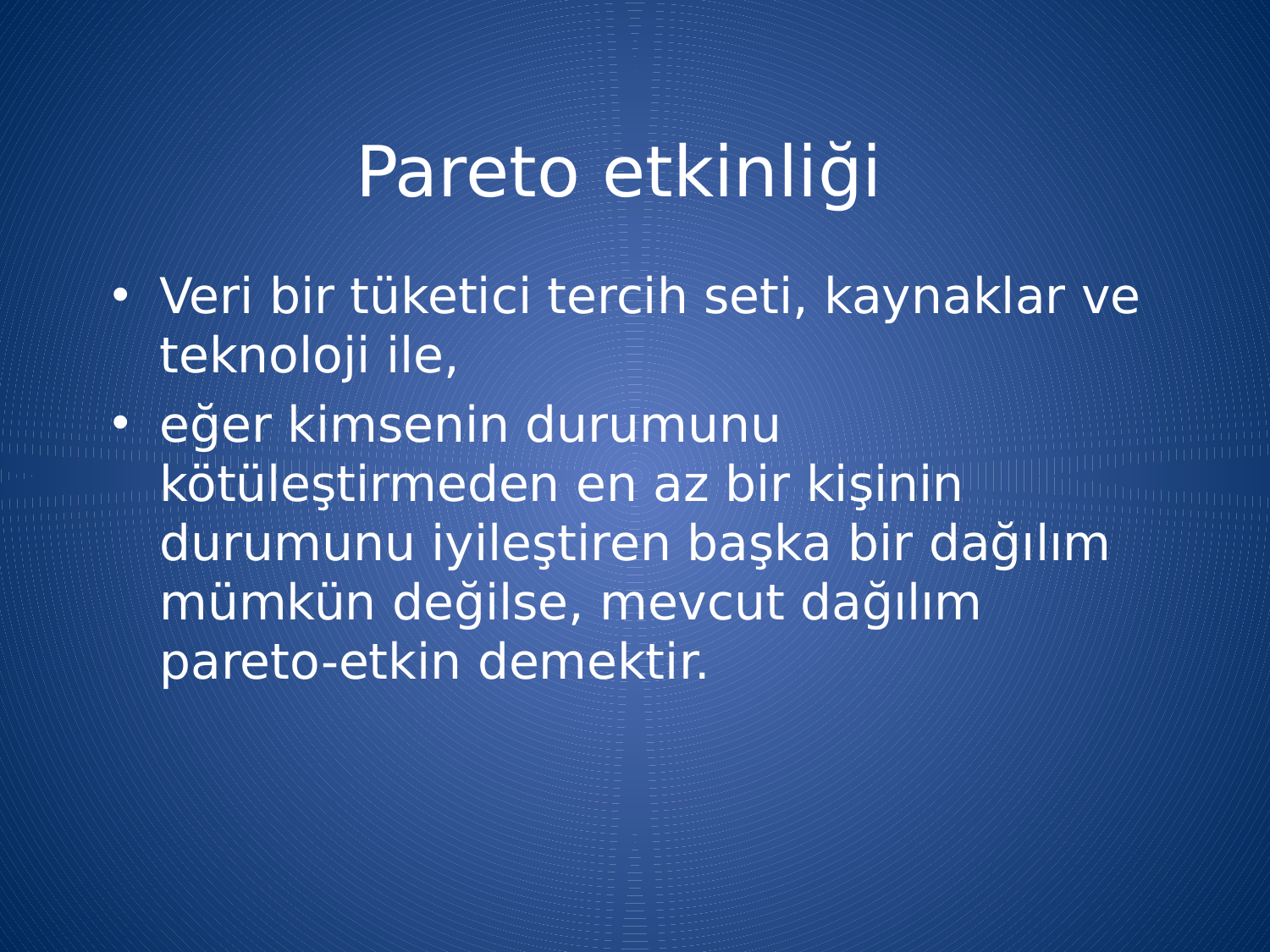

Pareto etkinliği
Veri bir tüketici tercih seti, kaynaklar ve teknoloji ile,
eğer kimsenin durumunu kötüleştirmeden en az bir kişinin durumunu iyileştiren başka bir dağılım mümkün değilse, mevcut dağılım pareto-etkin demektir.